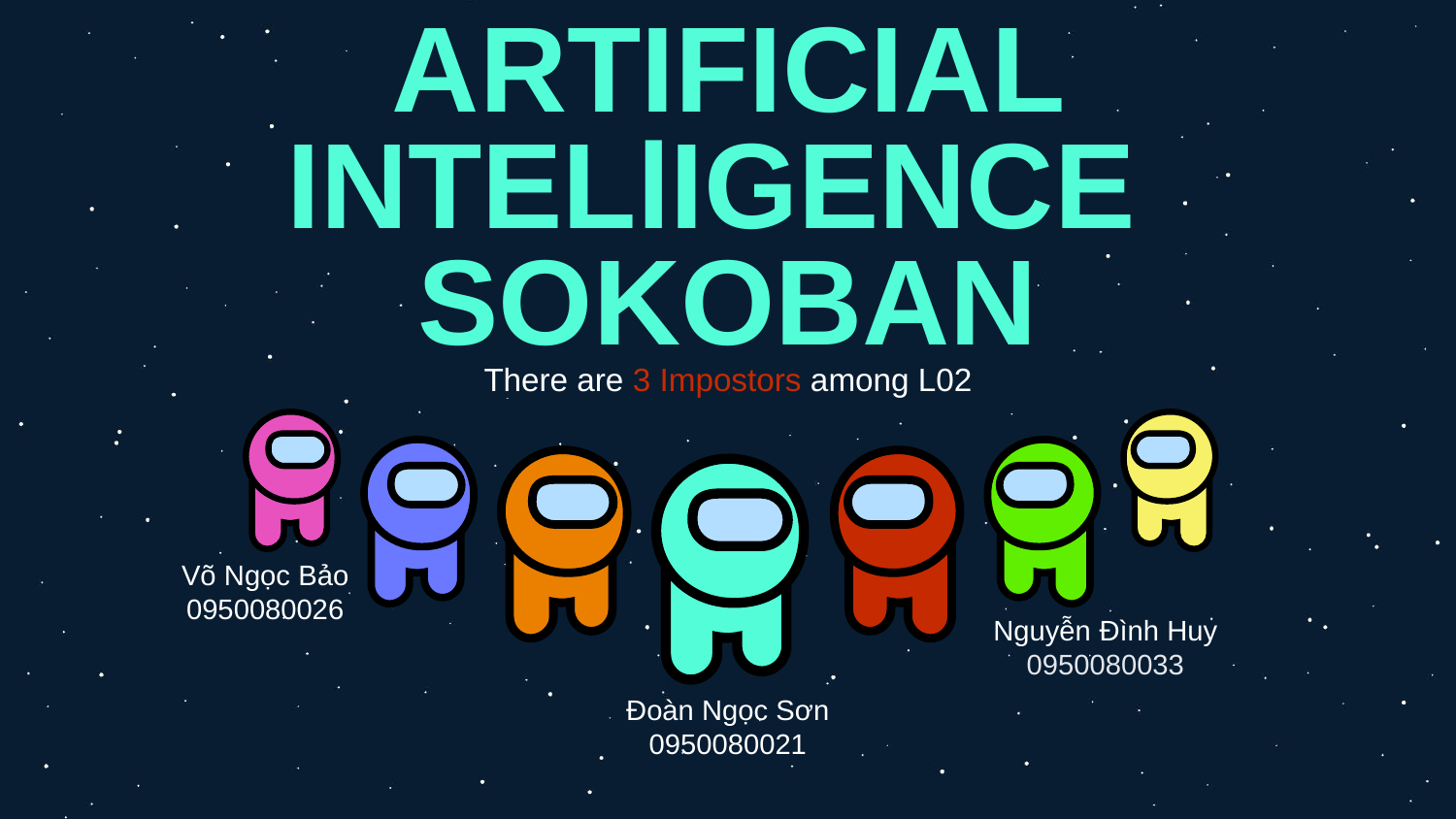

# ARTIFICIAL INTELlIGENCE SOKOBAN
There are 3 Impostors among L02

Võ Ngọc Bảo
0950080026

Nguyễn Đình Huy
0950080033
Đoàn Ngọc Sơn
0950080021